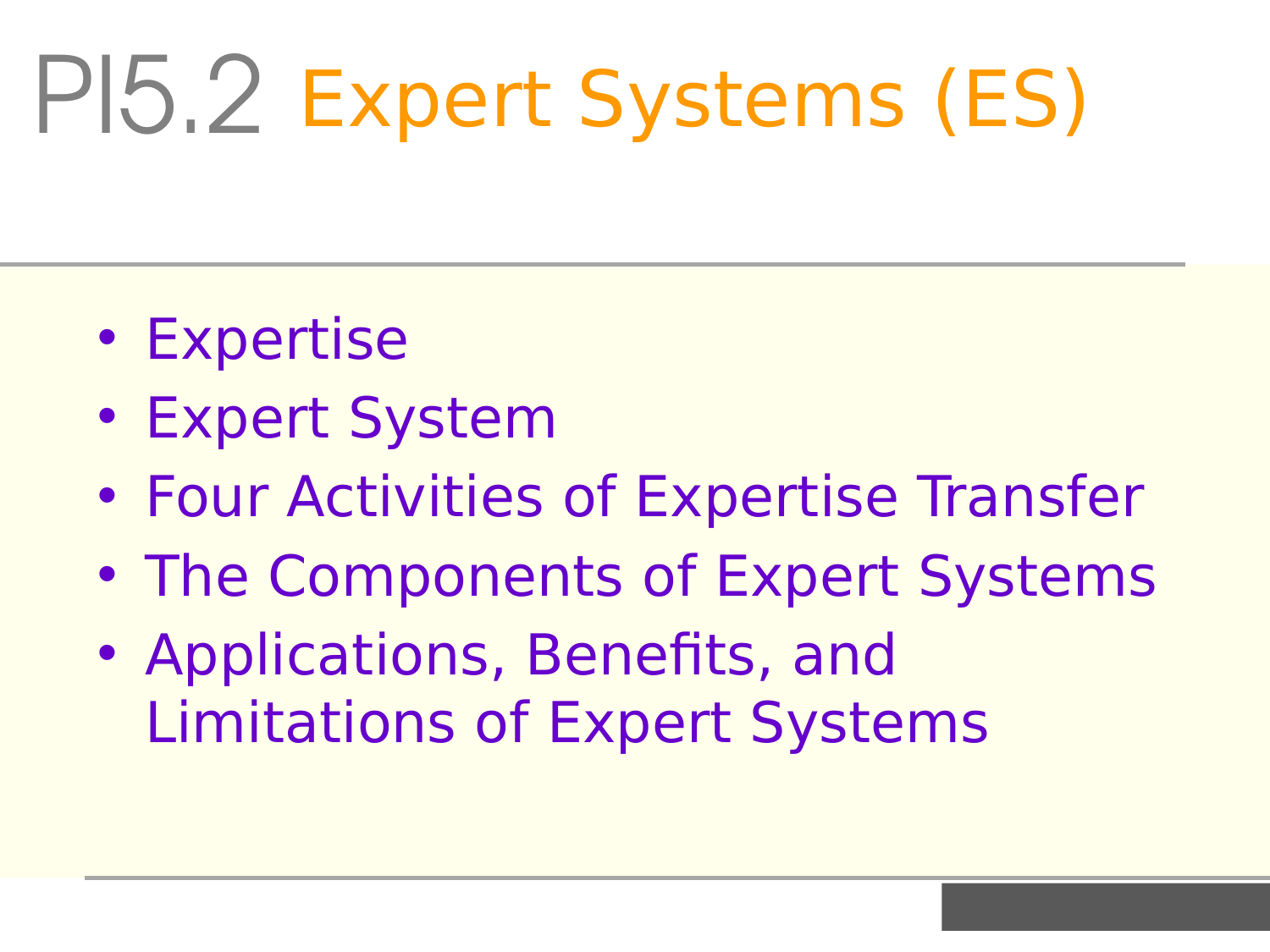

PI5.2
Expert Systems (ES)
Expertise
Expert System
Four Activities of Expertise Transfer
The Components of Expert Systems
Applications, Benefits, and Limitations of Expert Systems